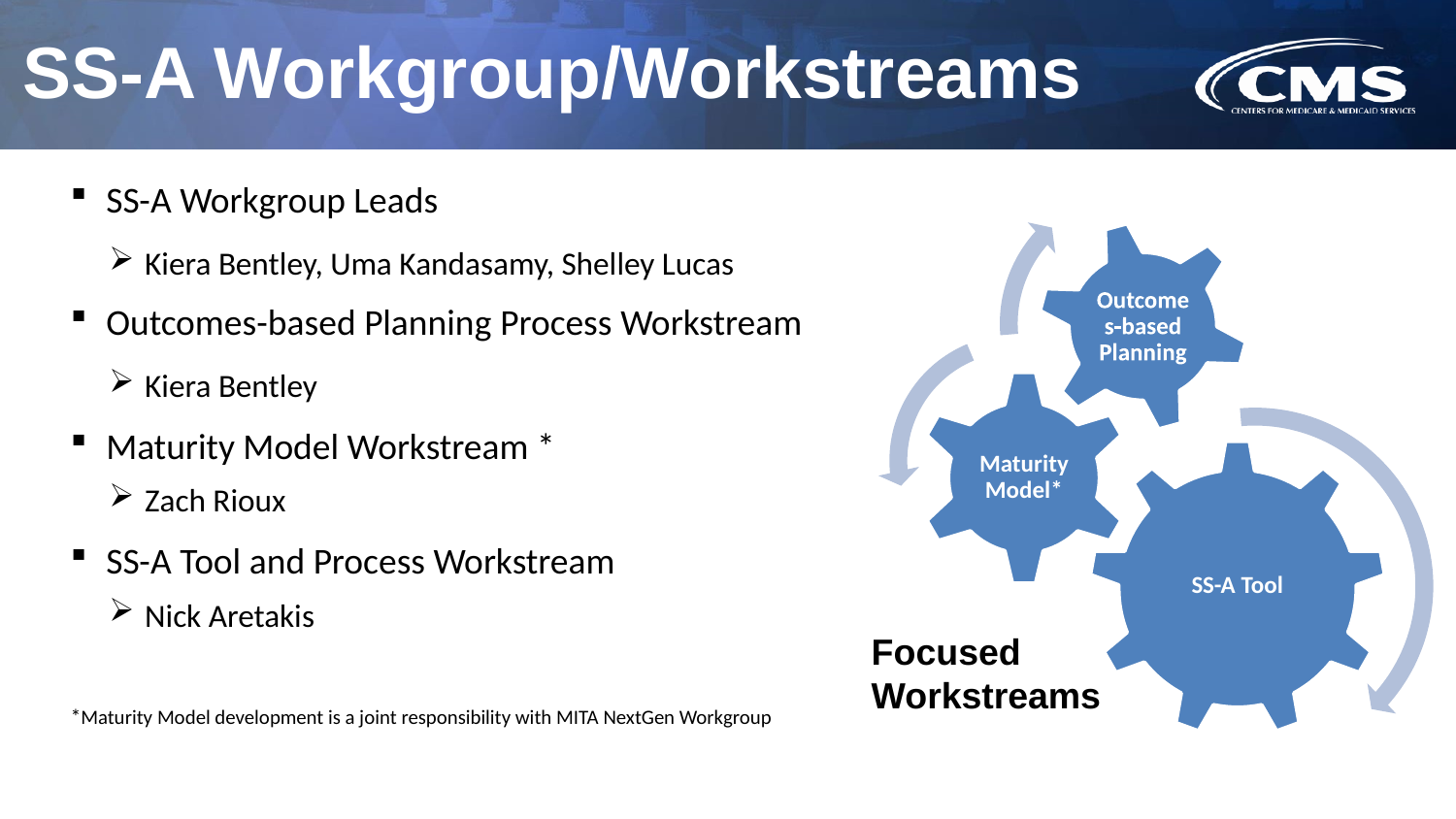

# SS-A Workgroup/Workstreams
SS-A Workgroup Leads
Kiera Bentley, Uma Kandasamy, Shelley Lucas
Outcomes-based Planning Process​ Workstream
Kiera Bentley
Maturity Model Workstream * ​
Zach Rioux
SS-A Tool​ and Process Workstream
Nick Aretakis​

*Maturity Model development is a joint responsibility with MITA NextGen Workgroup​

SS-A Tool
Maturity Model*
Outcomes-based Planning
Focused
Workstreams